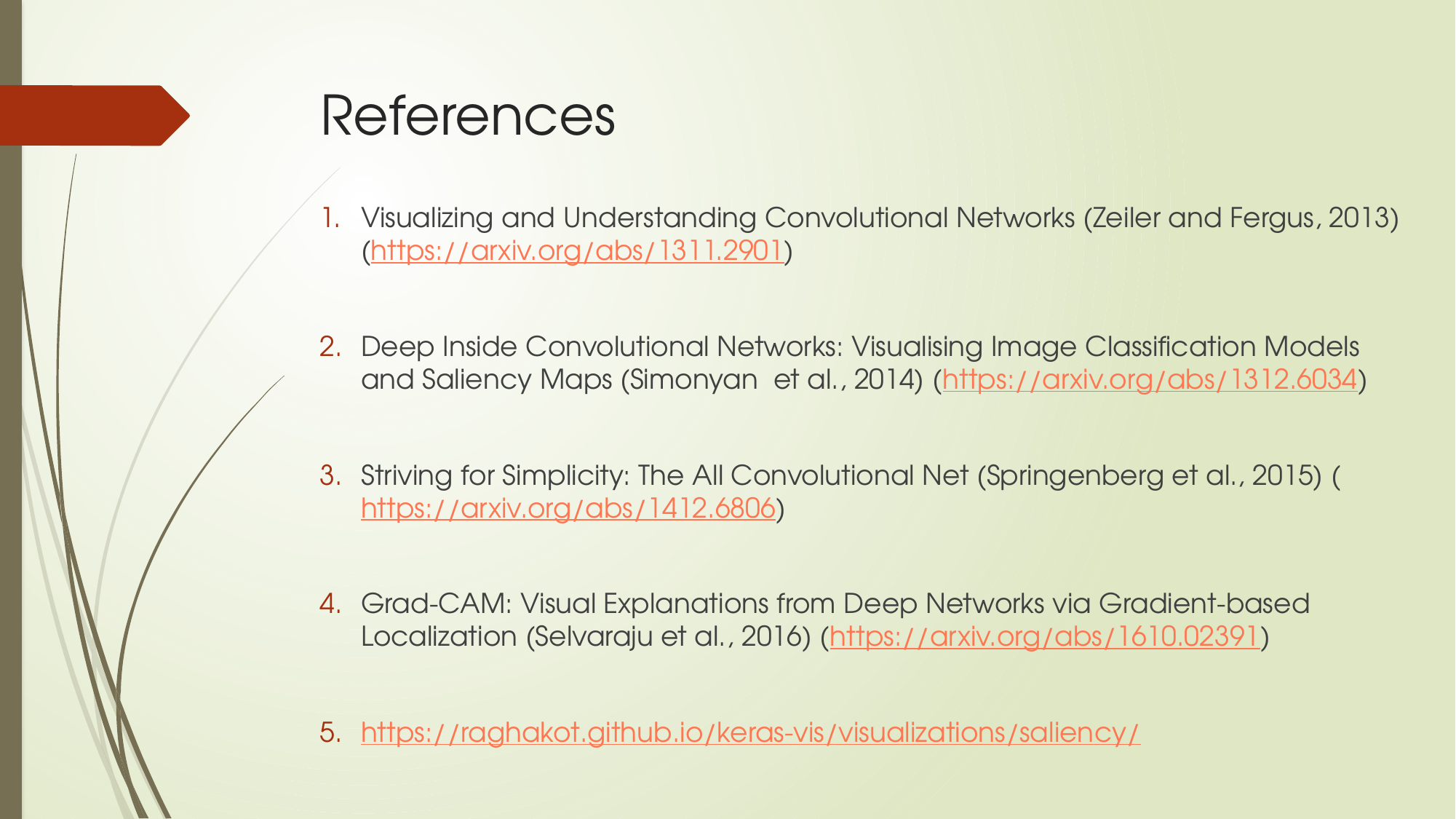

# References
Visualizing and Understanding Convolutional Networks (Zeiler and Fergus, 2013) (https://arxiv.org/abs/1311.2901)

Deep Inside Convolutional Networks: Visualising Image Classification Models and Saliency Maps (Simonyan  et al., 2014) (https://arxiv.org/abs/1312.6034)

Striving for Simplicity: The All Convolutional Net (Springenberg et al., 2015) (https://arxiv.org/abs/1412.6806)

Grad-CAM: Visual Explanations from Deep Networks via Gradient-based Localization (Selvaraju et al., 2016) (https://arxiv.org/abs/1610.02391)

https://raghakot.github.io/keras-vis/visualizations/saliency/